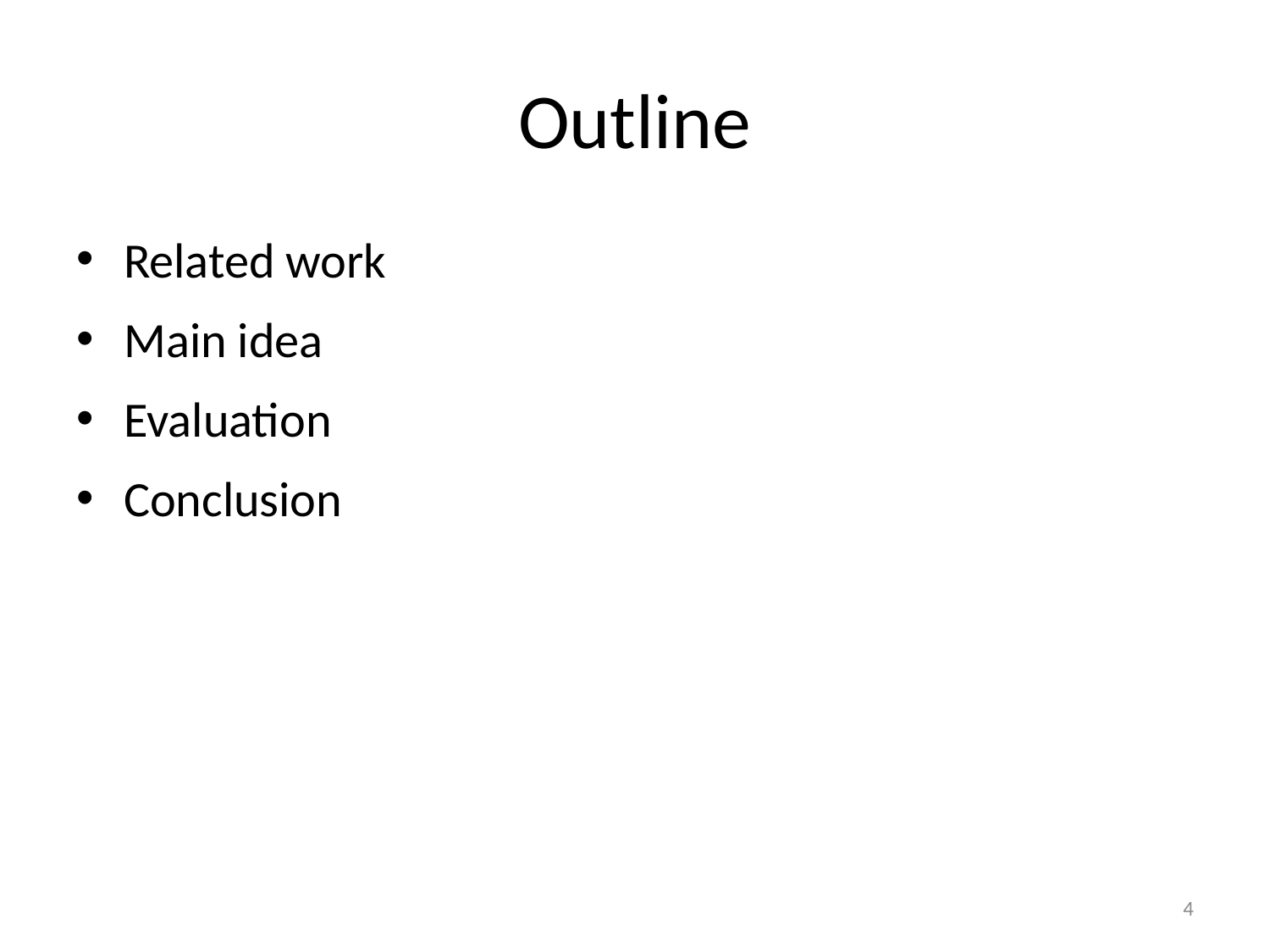

# Outline
Related work
Main idea
Evaluation
Conclusion
4